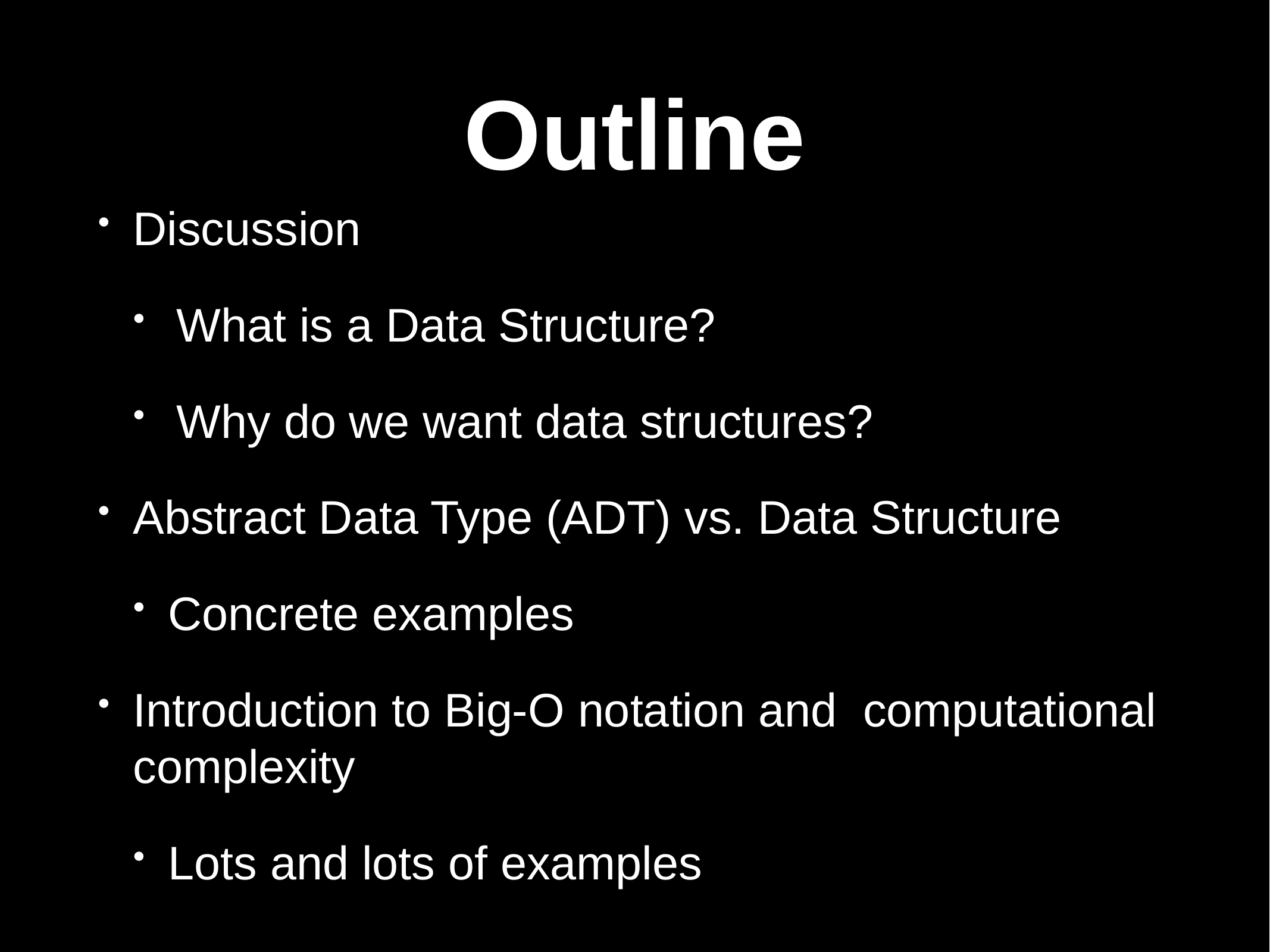

# Outline
Discussion
What is a Data Structure?
Why do we want data structures?
Abstract Data Type (ADT) vs. Data Structure
Concrete examples
Introduction to Big-O notation and  computational complexity
Lots and lots of examples